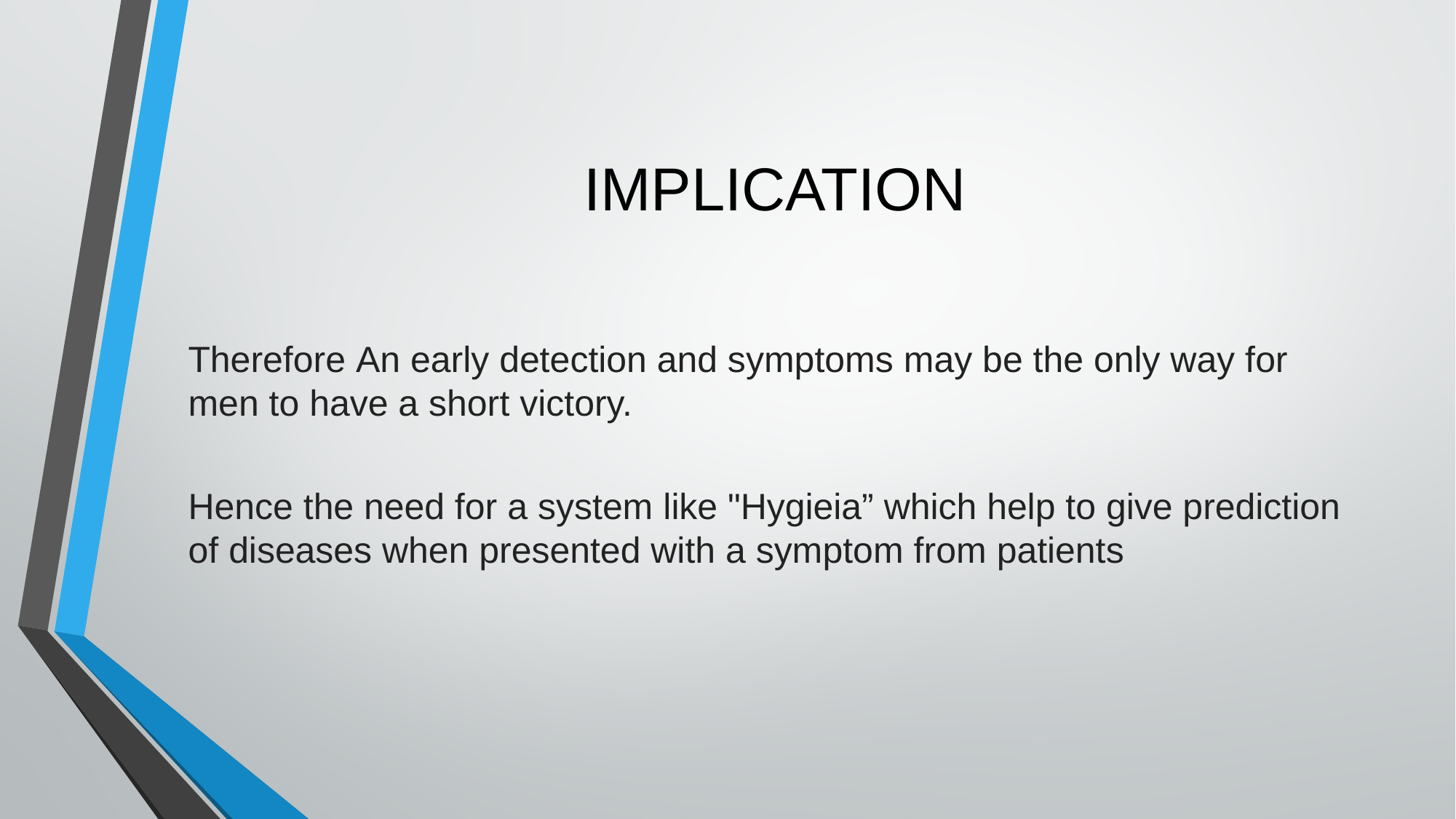

# IMPLICATION
Therefore An early detection and symptoms may be the only way for men to have a short victory.
Hence the need for a system like "Hygieia” which help to give prediction of diseases when presented with a symptom from patients